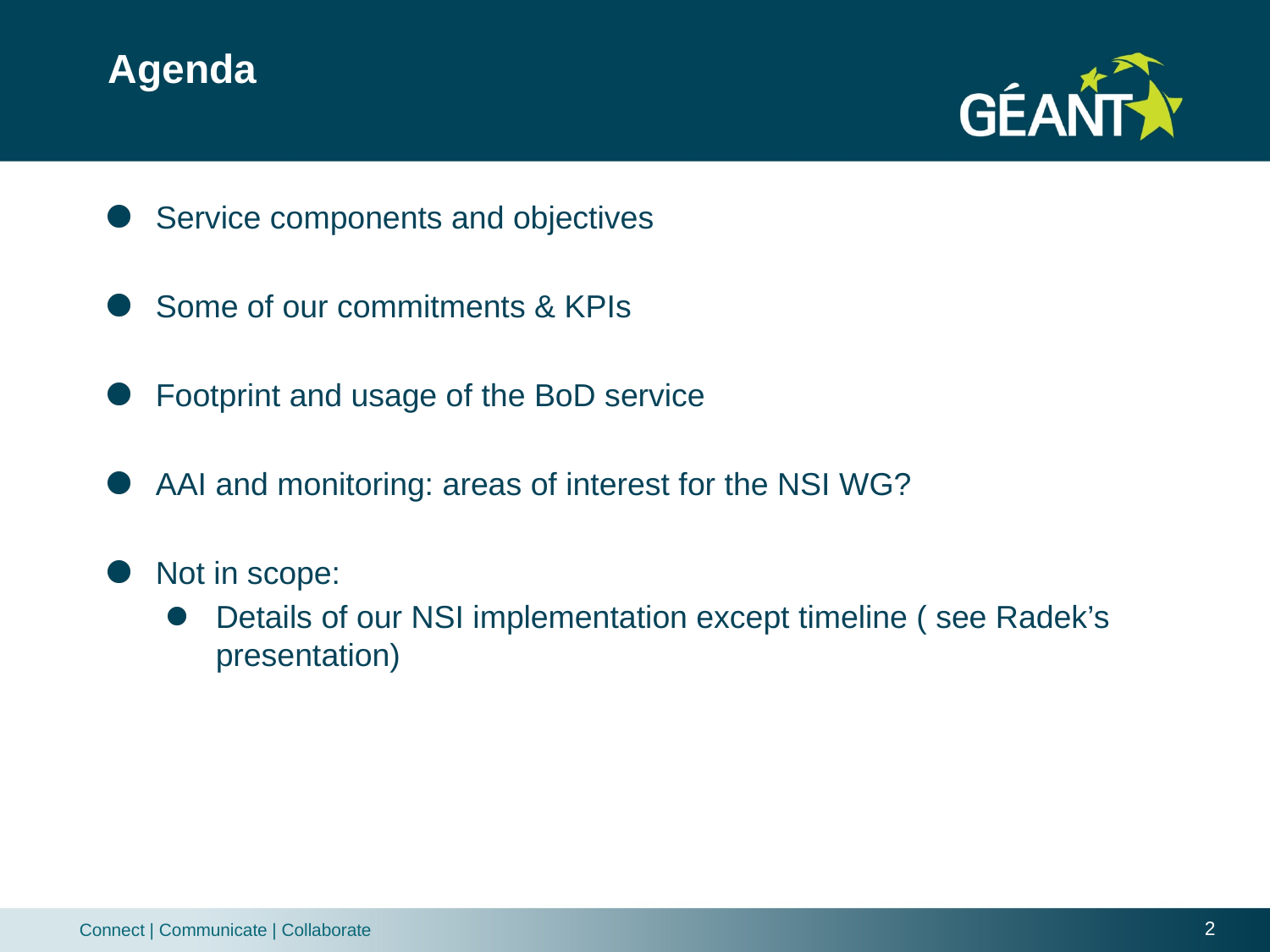

# Agenda
Service components and objectives

Some of our commitments & KPIs

Footprint and usage of the BoD service

AAI and monitoring: areas of interest for the NSI WG?

Not in scope:
Details of our NSI implementation except timeline ( see Radek’s presentation)